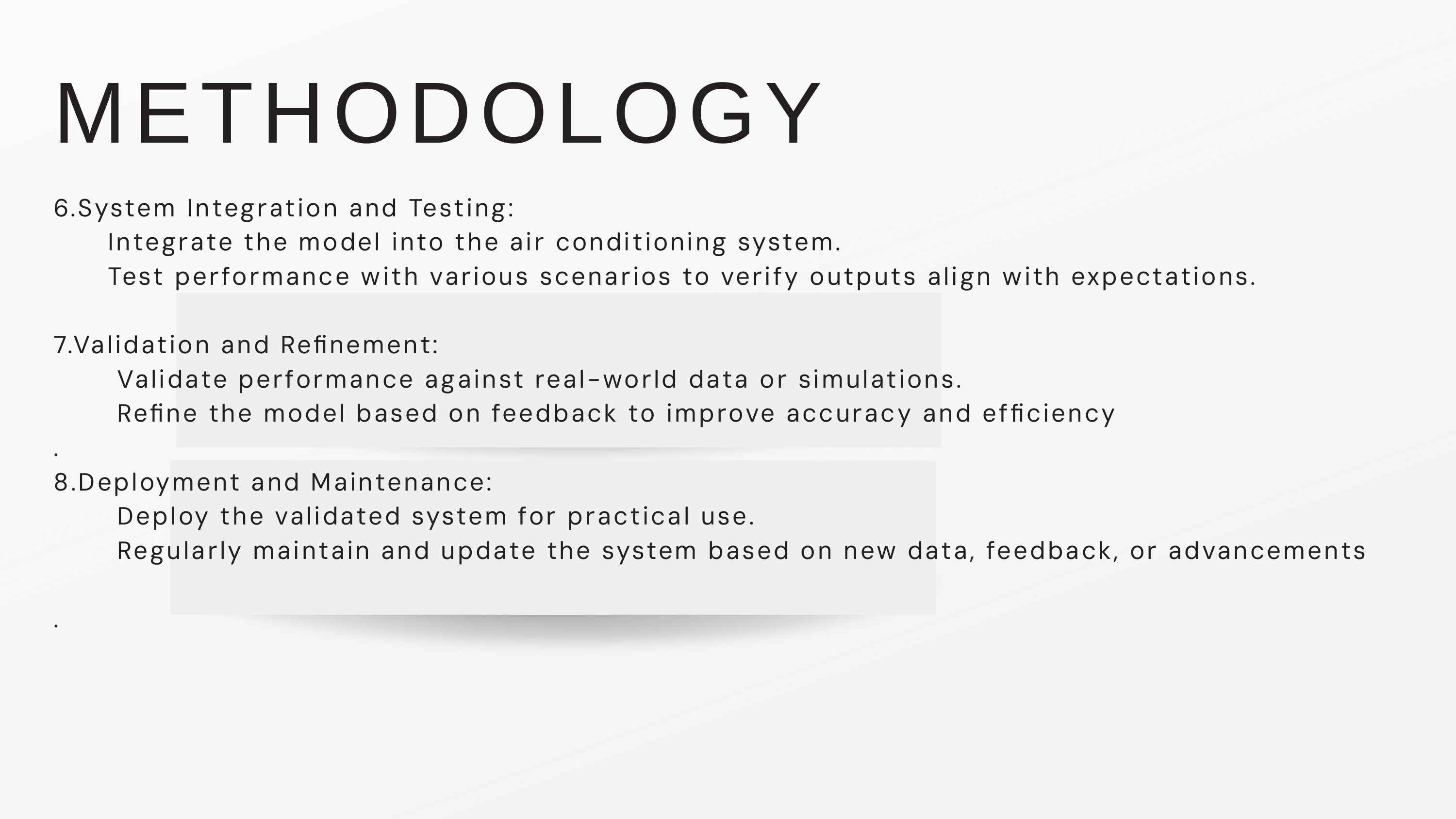

METHODOLOGY

6.System Integration and Testing:
      Integrate the model into the air conditioning system.
      Test performance with various scenarios to verify outputs align with expectations.

7.Validation and Refinement:
       Validate performance against real-world data or simulations.
       Refine the model based on feedback to improve accuracy and efficiency
.
8.Deployment and Maintenance:
       Deploy the validated system for practical use.
       Regularly maintain and update the system based on new data, feedback, or advancements

.